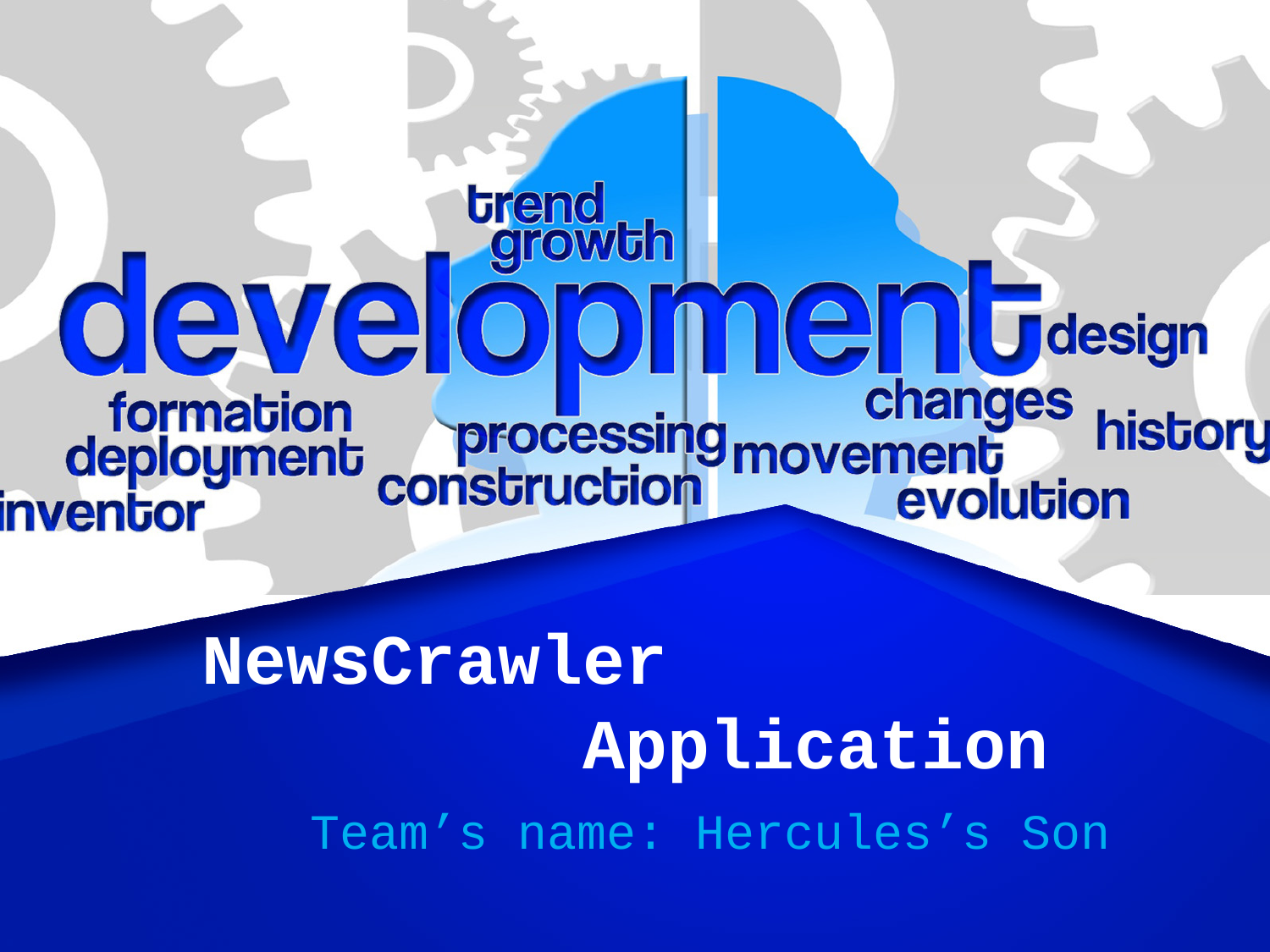

# NewsCrawler Application
Team’s name: Hercules’s Son